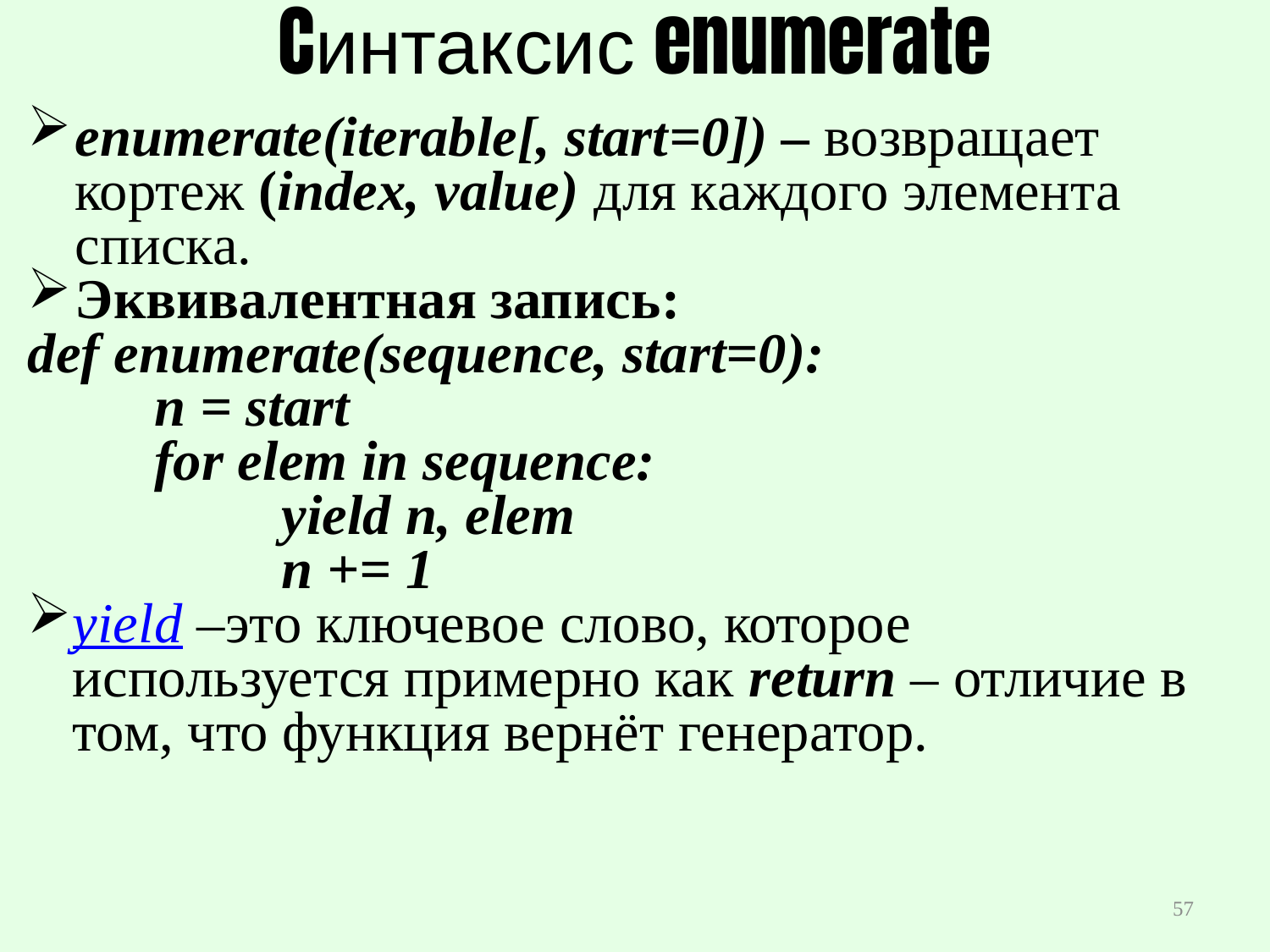

# Cинтаксис enumerate
enumerate(iterable[, start=0]) – возвращает кортеж (index, value) для каждого элемента списка.
Эквивалентная запись:
def enumerate(sequence, start=0):
	n = start
	for elem in sequence:
		yield n, elem
		n += 1
yield –это ключевое слово, которое используется примерно как return – отличие в том, что функция вернёт генератор.
57